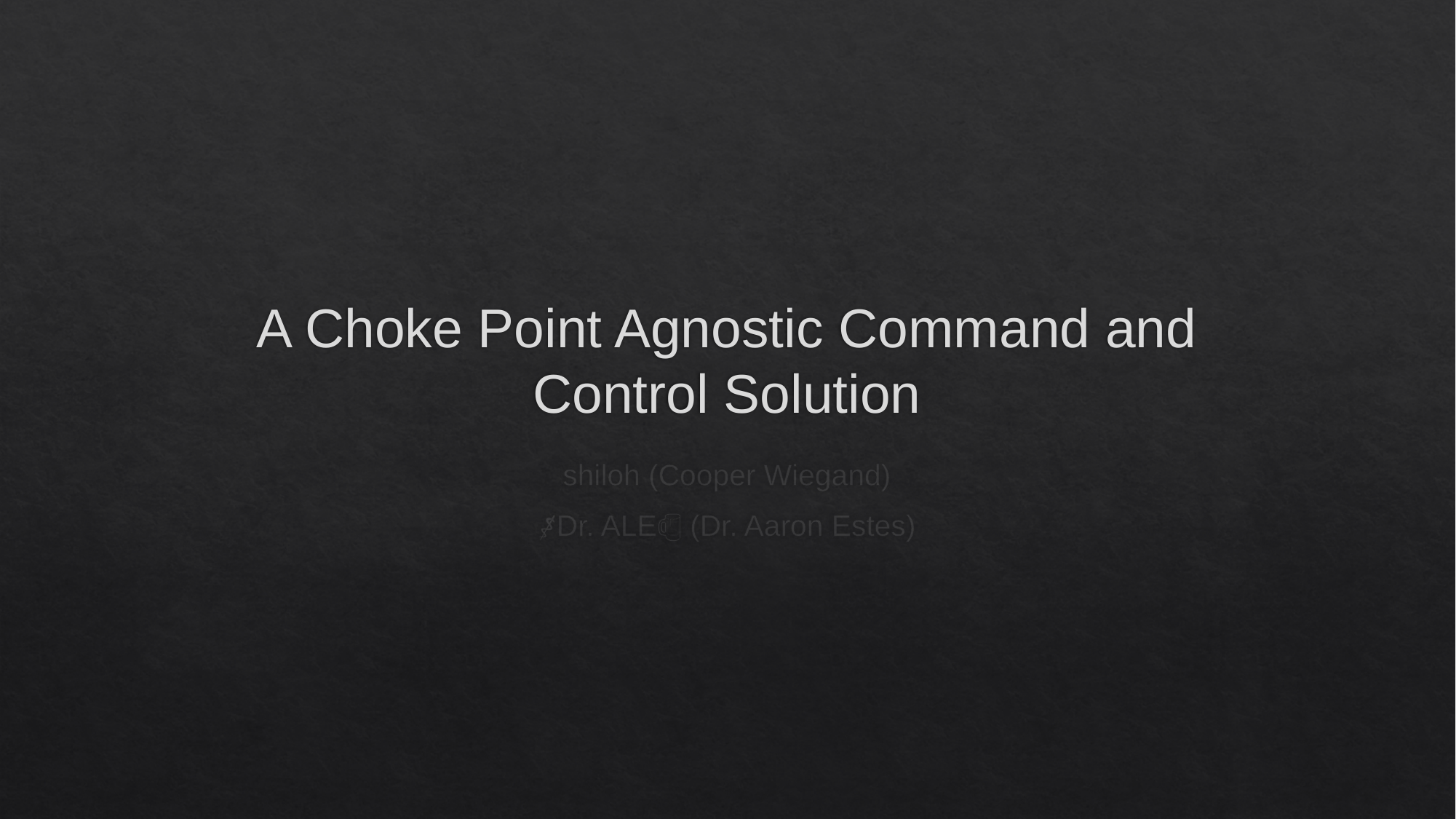

# A Choke Point Agnostic Command and Control Solution
shiloh (Cooper Wiegand)
⚕Dr. ALE🍺 (Dr. Aaron Estes)